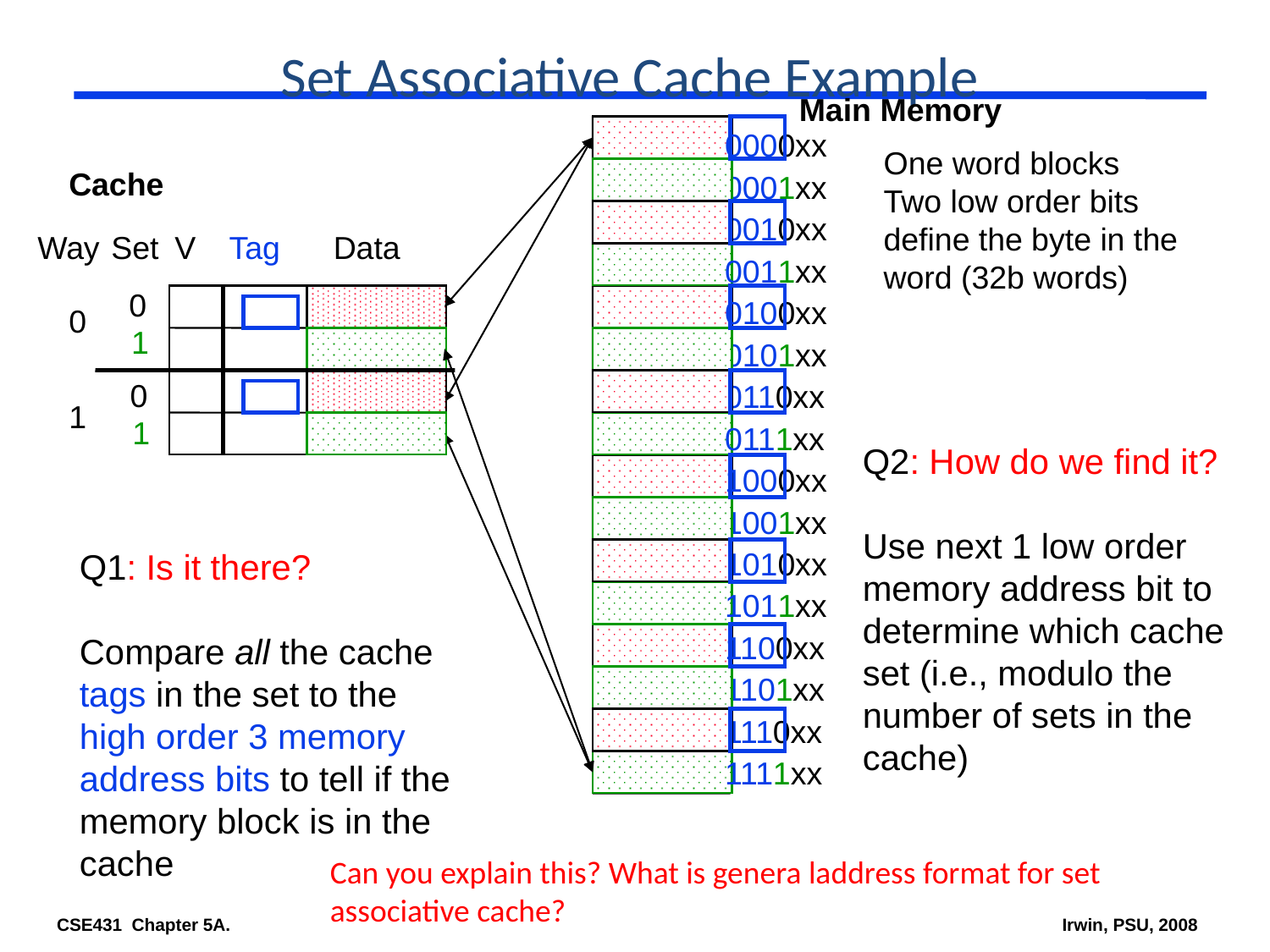

# Set Associative Cache Example
Main Memory

0000xx
0001xx
0010xx
0011xx
0100xx
0101xx
0110xx
0111xx
1000xx
1001xx
1010xx
1011xx
1100xx
1101xx
1110xx
1111xx

One word blocks
Two low order bits define the byte in the word (32b words)
Cache

Way
Set
V
Tag
Data

0

0

1

0

1
1

Q2: How do we find it?

Use next 1 low order memory address bit to determine which cache set (i.e., modulo the number of sets in the cache)

Q1: Is it there?

Compare all the cache tags in the set to the high order 3 memory address bits to tell if the memory block is in the cache

Can you explain this? What is genera laddress format for set associative cache?
CSE431  Chapter 5A.
Irwin, PSU, 2008